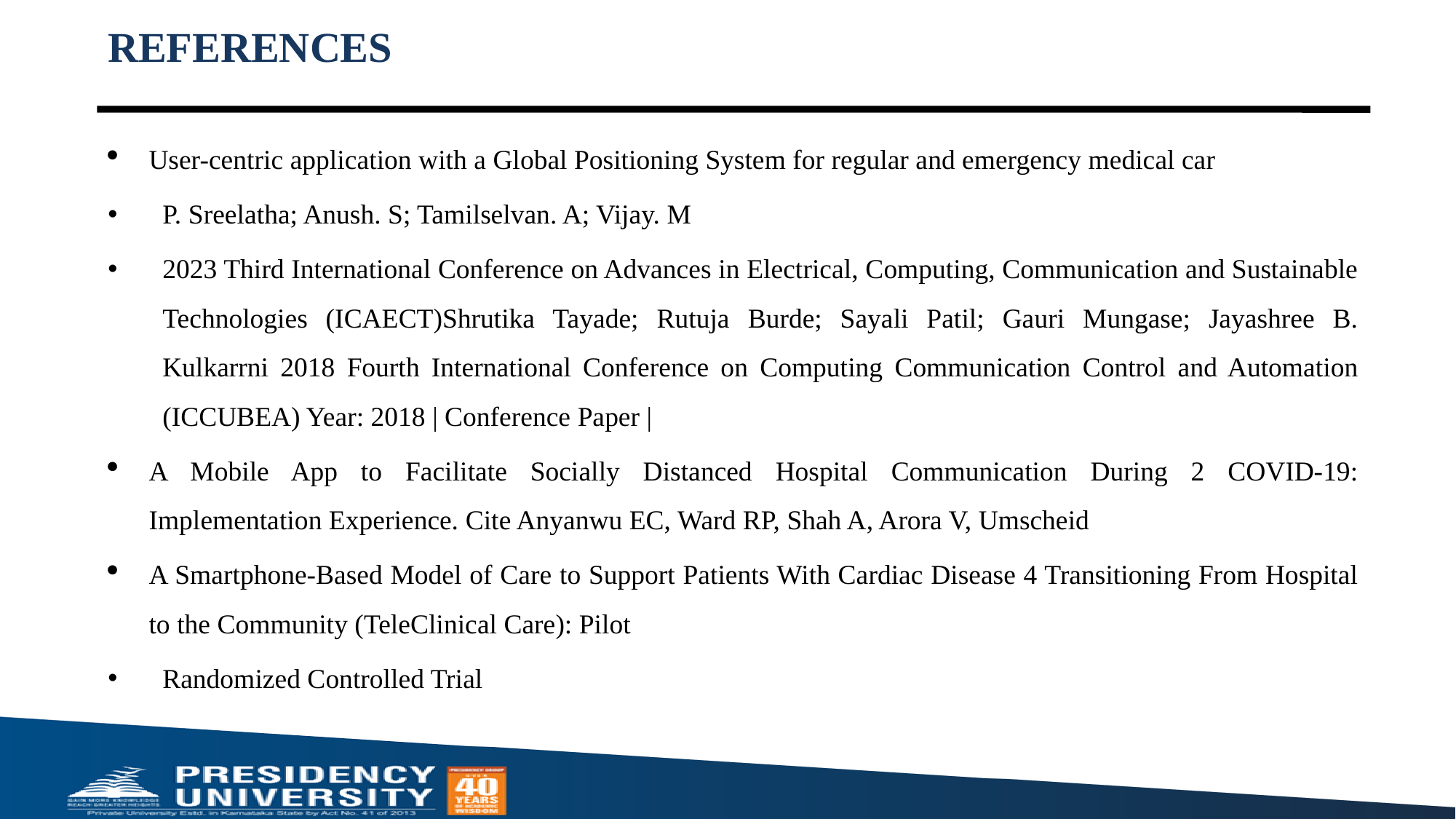

# REFERENCES
User-centric application with a Global Positioning System for regular and emergency medical car
P. Sreelatha; Anush. S; Tamilselvan. A; Vijay. M
2023 Third International Conference on Advances in Electrical, Computing, Communication and Sustainable Technologies (ICAECT)Shrutika Tayade; Rutuja Burde; Sayali Patil; Gauri Mungase; Jayashree B. Kulkarrni 2018 Fourth International Conference on Computing Communication Control and Automation (ICCUBEA) Year: 2018 | Conference Paper |
A Mobile App to Facilitate Socially Distanced Hospital Communication During 2 COVID-19: Implementation Experience. Cite Anyanwu EC, Ward RP, Shah A, Arora V, Umscheid
A Smartphone-Based Model of Care to Support Patients With Cardiac Disease 4 Transitioning From Hospital to the Community (TeleClinical Care): Pilot
Randomized Controlled Trial